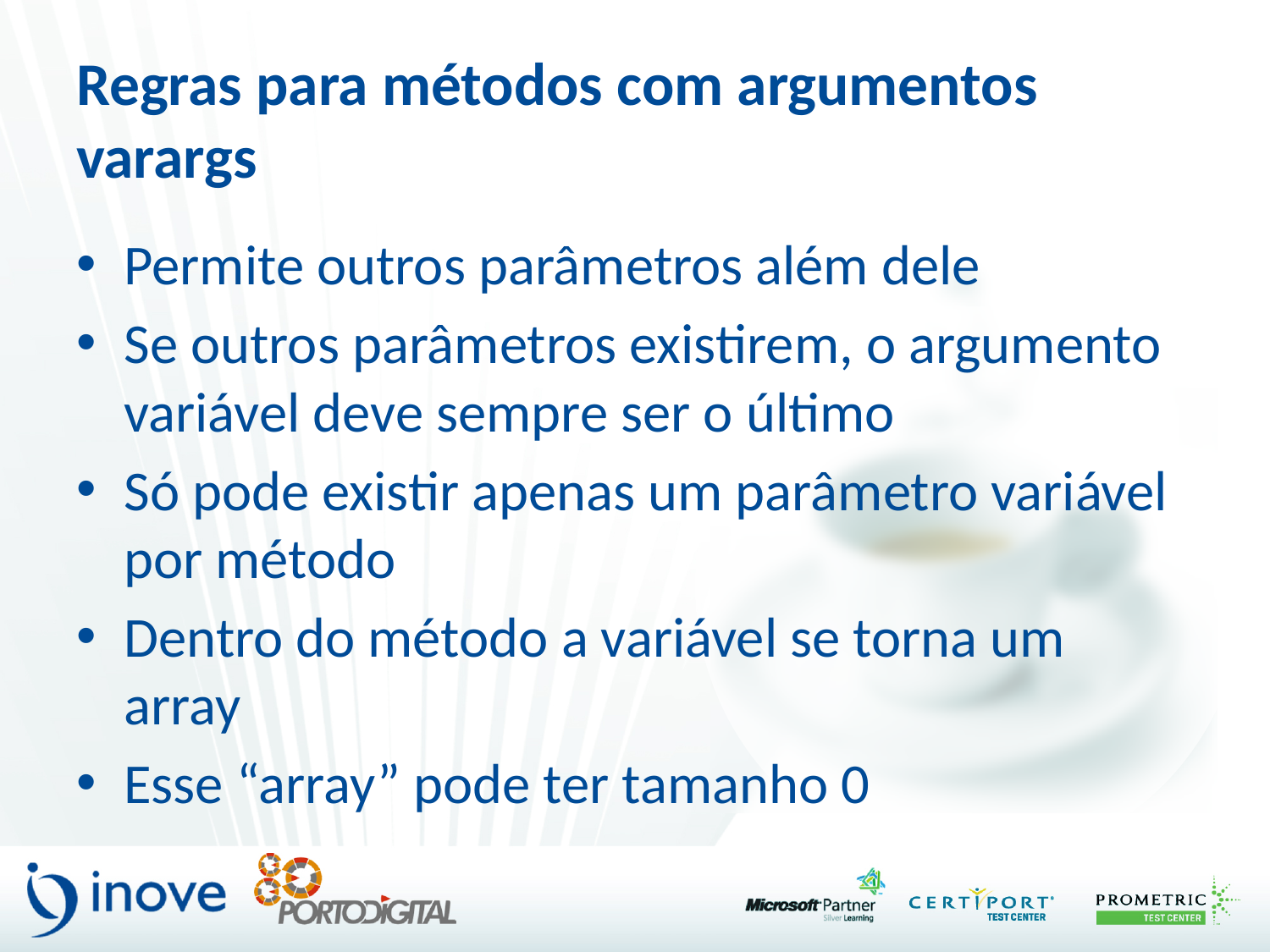

# Regras para métodos com argumentos varargs
Permite outros parâmetros além dele
Se outros parâmetros existirem, o argumento variável deve sempre ser o último
Só pode existir apenas um parâmetro variável por método
Dentro do método a variável se torna um array
Esse “array” pode ter tamanho 0